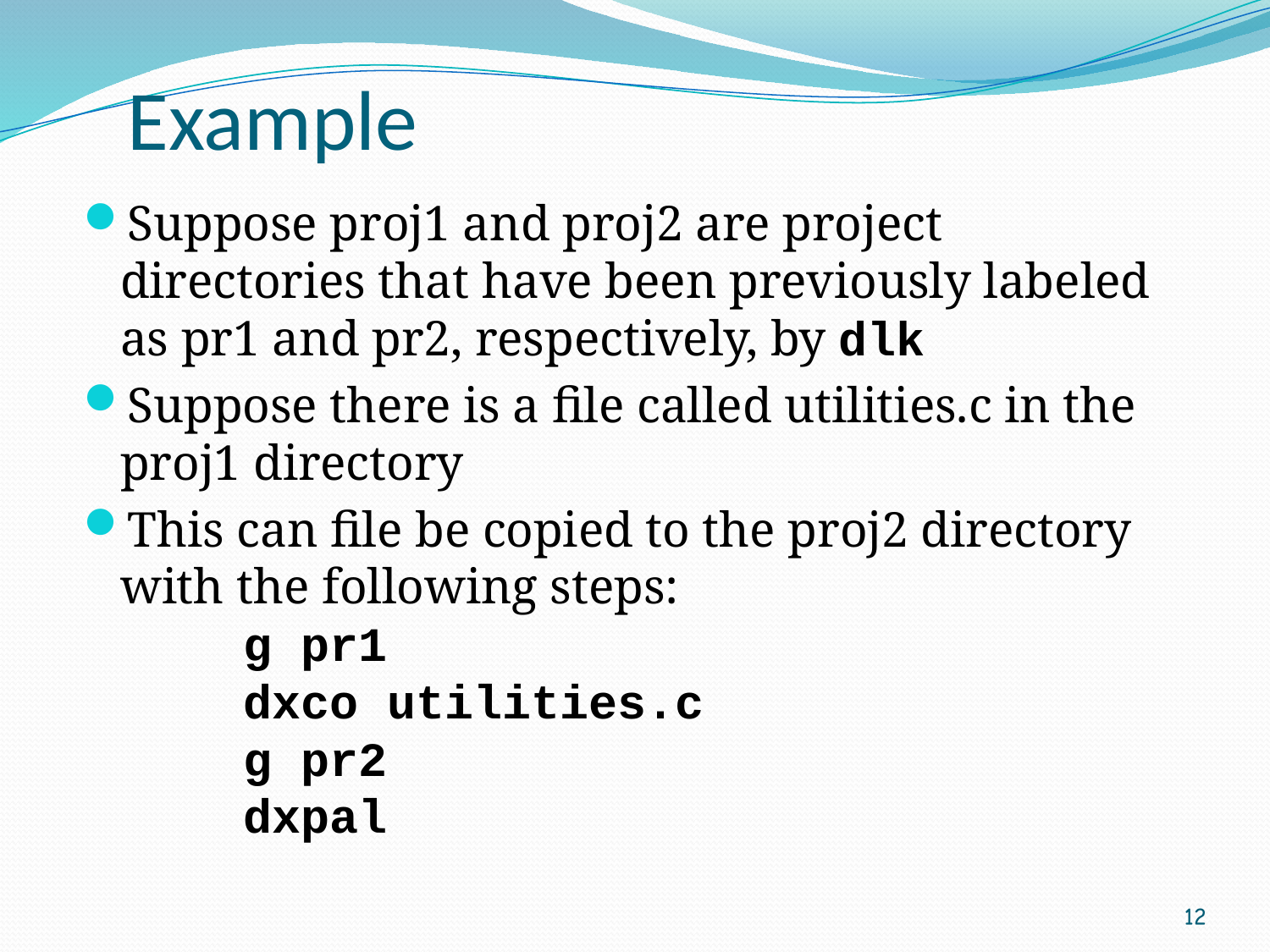

# Example
Suppose proj1 and proj2 are project directories that have been previously labeled as pr1 and pr2, respectively, by dlk
Suppose there is a file called utilities.c in the proj1 directory
This can file be copied to the proj2 directory with the following steps:
	g pr1
	dxco utilities.c
	g pr2
	dxpal

12